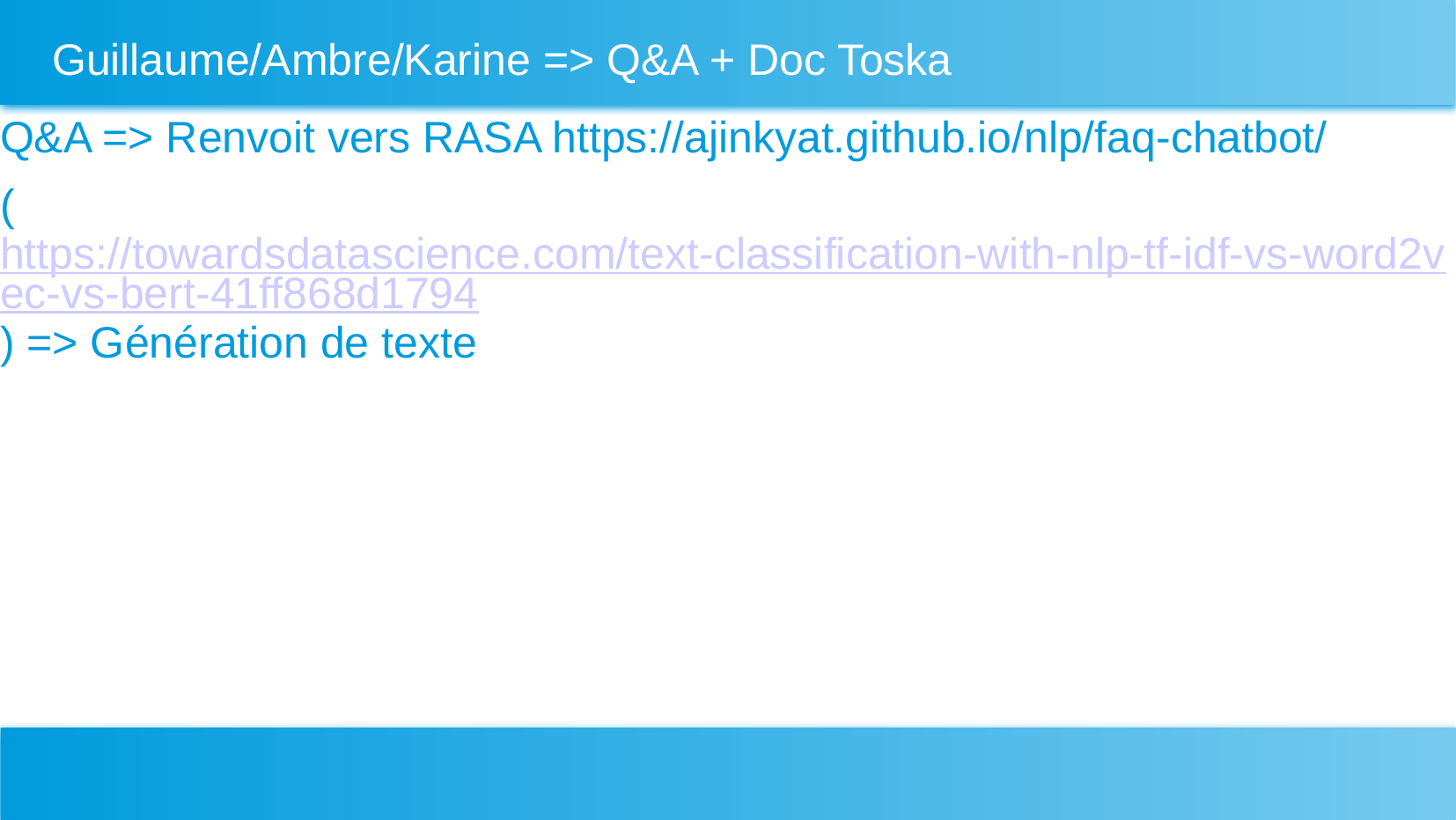

# Guillaume/Ambre/Karine => Q&A + Doc Toska
Q&A => Renvoit vers RASA https://ajinkyat.github.io/nlp/faq-chatbot/
(https://towardsdatascience.com/text-classification-with-nlp-tf-idf-vs-word2vec-vs-bert-41ff868d1794) => Génération de texte